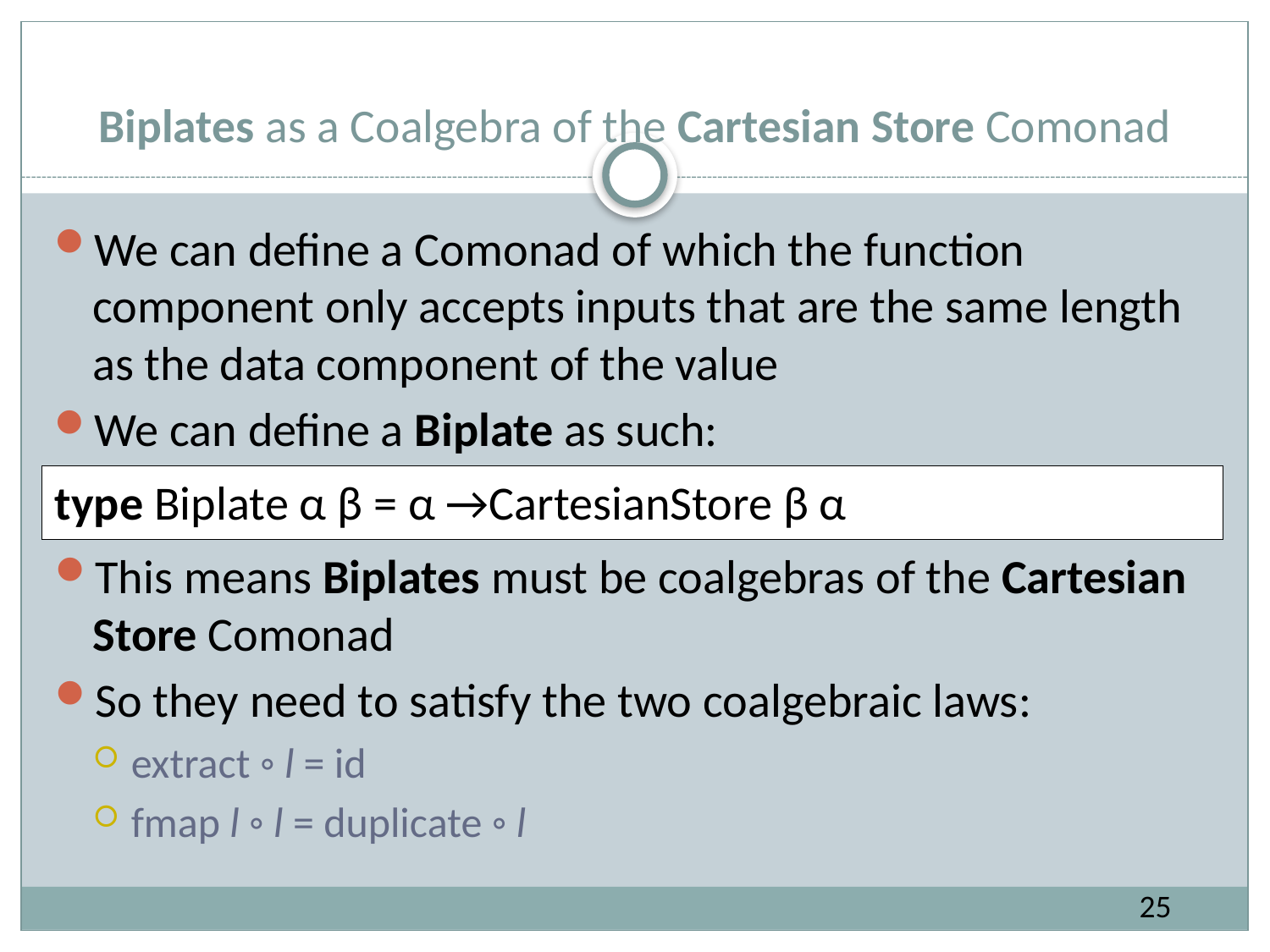

# Biplates as a Coalgebra of the Cartesian Store Comonad
We can define a Comonad of which the function component only accepts inputs that are the same length as the data component of the value
We can define a Biplate as such:
type Biplate α β = α →CartesianStore β α
This means Biplates must be coalgebras of the Cartesian Store Comonad
So they need to satisfy the two coalgebraic laws:
extract ◦ l = id
fmap l ◦ l = duplicate ◦ l